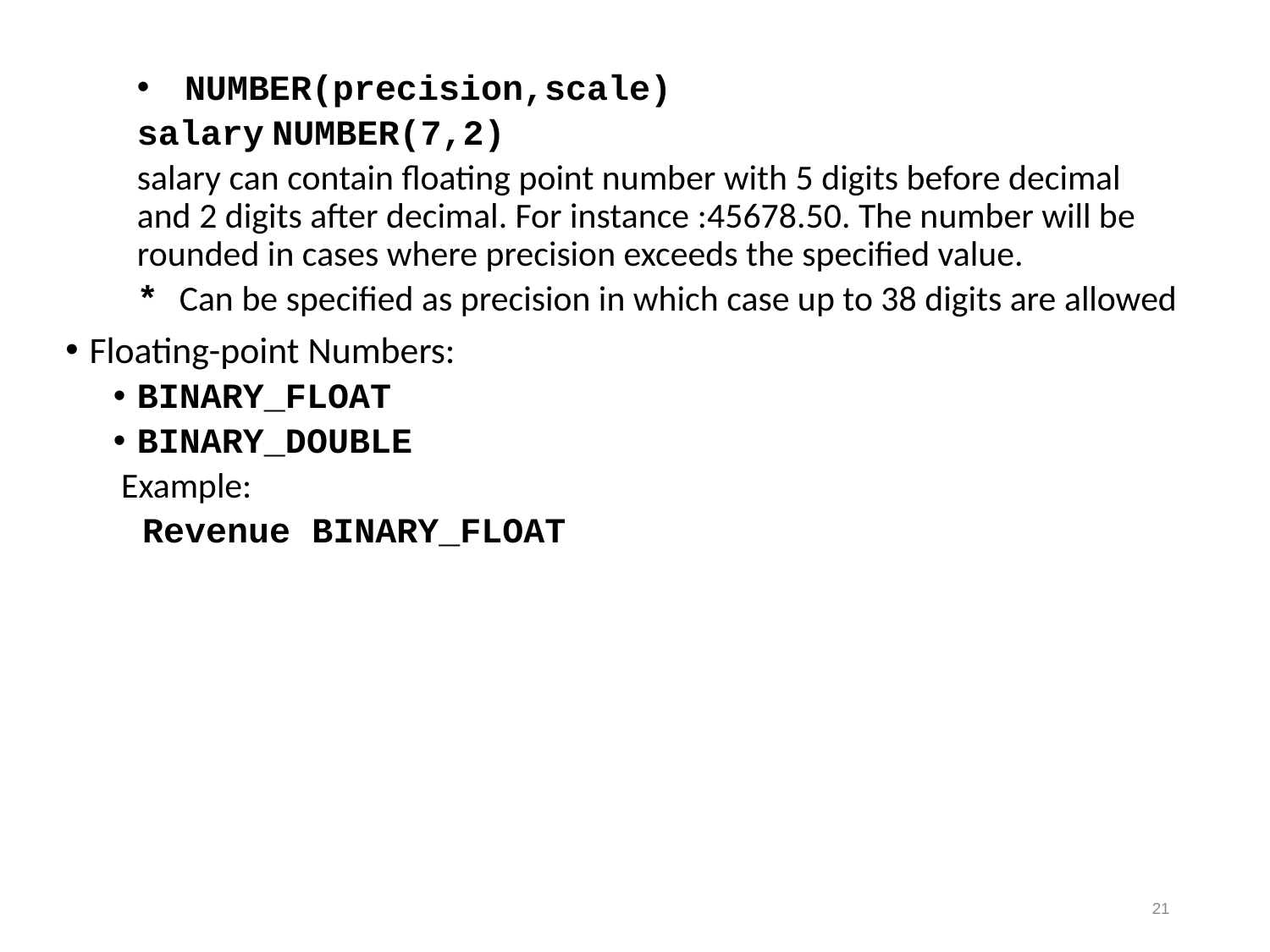

NUMBER(precision,scale)
salary NUMBER(7,2)
salary can contain floating point number with 5 digits before decimal  and 2 digits after decimal. For instance :45678.50. The number will be rounded in cases where precision exceeds the specified value.
* Can be specified as precision in which case up to 38 digits are allowed
Floating-point Numbers:
BINARY_FLOAT
BINARY_DOUBLE
Example:
 Revenue BINARY_FLOAT

21